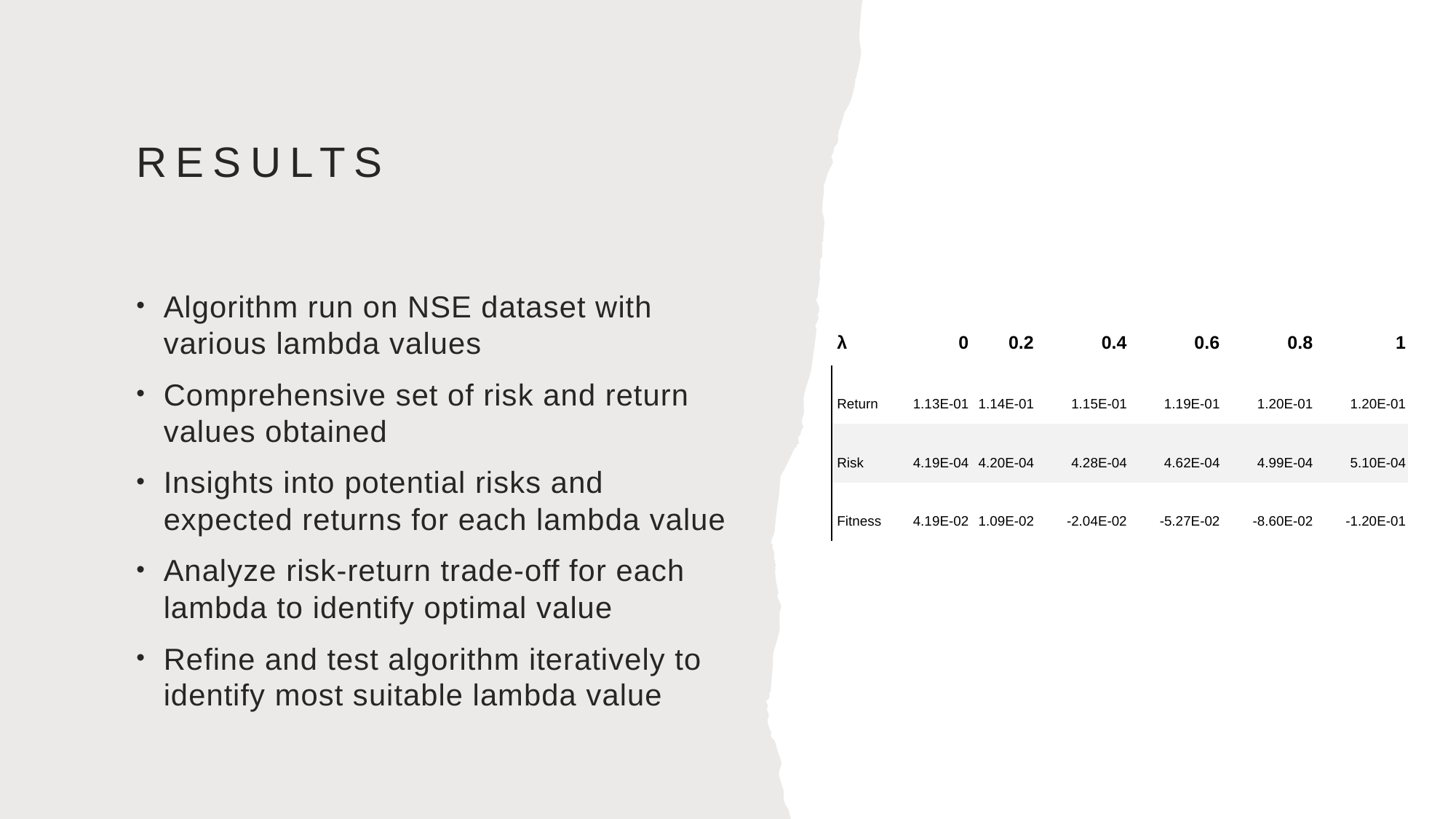

# REsults
Algorithm run on NSE dataset with various lambda values
Comprehensive set of risk and return values obtained
Insights into potential risks and expected returns for each lambda value
Analyze risk-return trade-off for each lambda to identify optimal value
Refine and test algorithm iteratively to identify most suitable lambda value

| λ | 0 | 0.2 | 0.4 | 0.6 | 0.8 | 1 |
| --- | --- | --- | --- | --- | --- | --- |
| Return | 1.13E-01 | 1.14E-01 | 1.15E-01 | 1.19E-01 | 1.20E-01 | 1.20E-01 |
| Risk | 4.19E-04 | 4.20E-04 | 4.28E-04 | 4.62E-04 | 4.99E-04 | 5.10E-04 |
| Fitness | 4.19E-02 | 1.09E-02 | -2.04E-02 | -5.27E-02 | -8.60E-02 | -1.20E-01 |